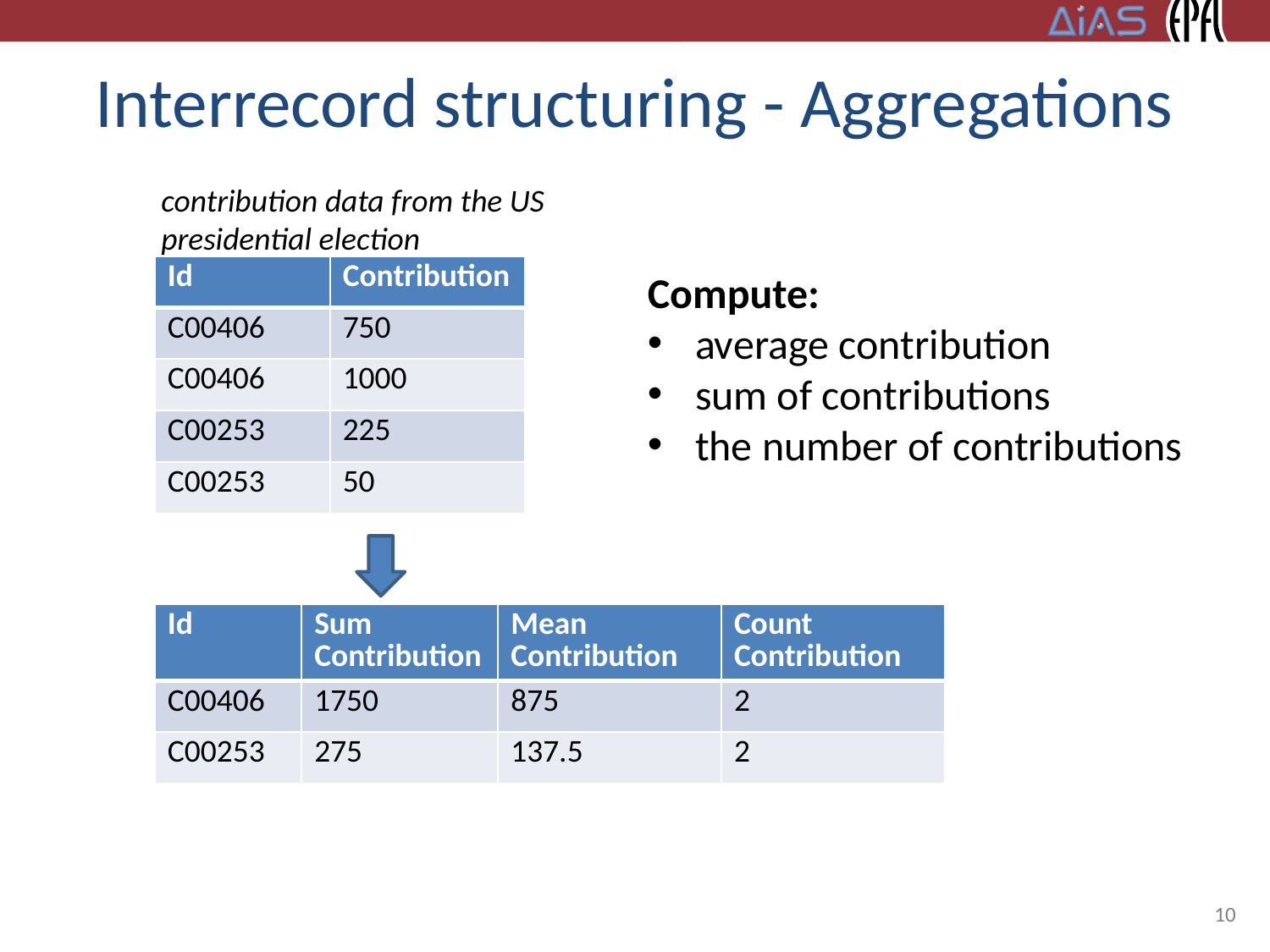

# Interrecord structuring - Aggregations
contribution data from the US
presidential election
| Id | Contribution |
| --- | --- |
| C00406 | 750 |
| C00406 | 1000 |
| C00253 | 225 |
| C00253 | 50 |
Compute:
average contribution
sum of contributions
the number of contributions

| Id | Sum Contribution | Mean Contribution | Count Contribution |
| --- | --- | --- | --- |
| C00406 | 1750 | 875 | 2 |
| C00253 | 275 | 137.5 | 2 |
10